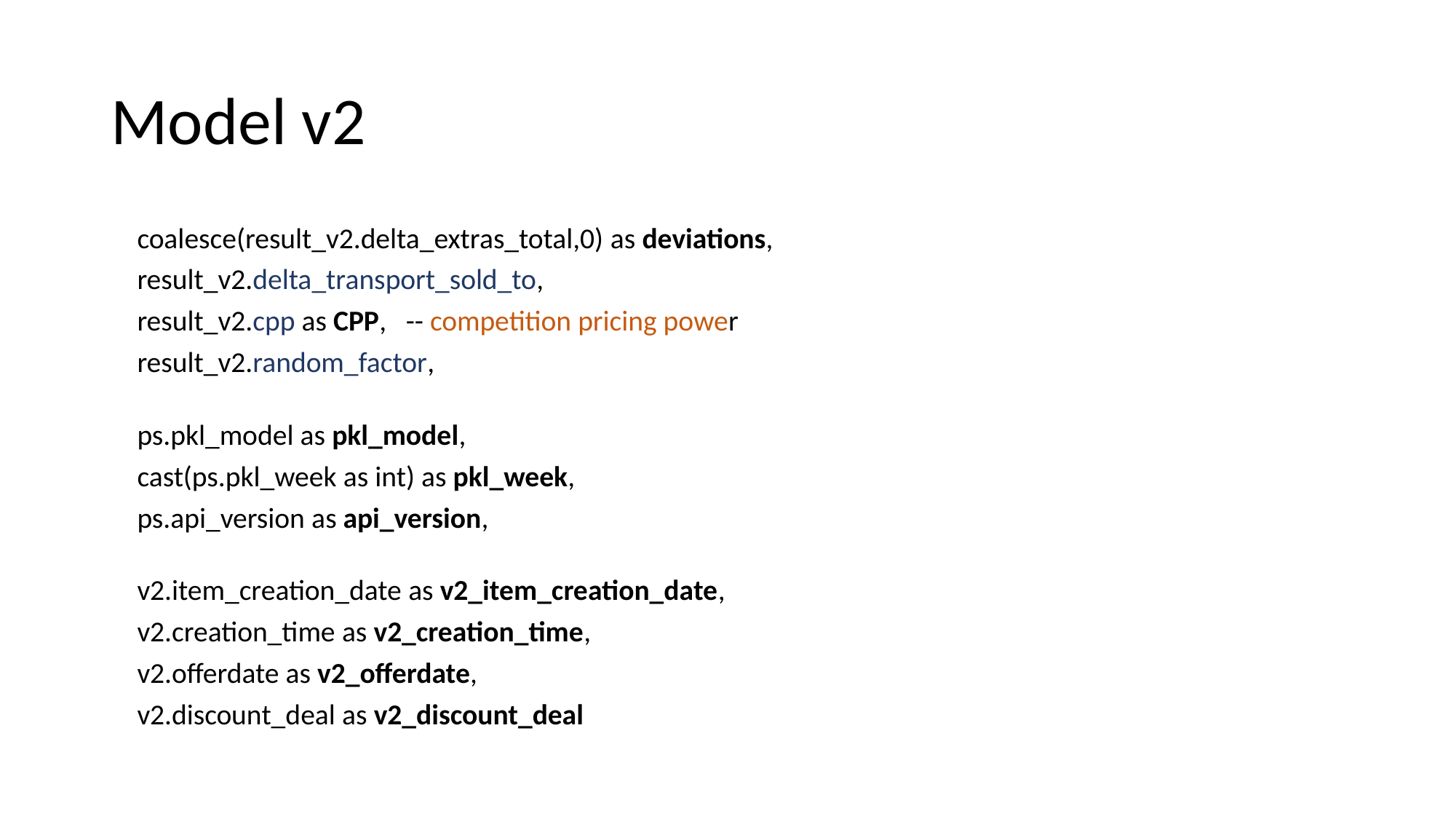

# Model v2
    coalesce(result_v2.delta_extras_total,0) as deviations,
    result_v2.delta_transport_sold_to,
    result_v2.cpp as CPP,   -- competition pricing power
    result_v2.random_factor,
    ps.pkl_model as pkl_model,
    cast(ps.pkl_week as int) as pkl_week,
    ps.api_version as api_version,
    v2.item_creation_date as v2_item_creation_date,
    v2.creation_time as v2_creation_time,
    v2.offerdate as v2_offerdate,
    v2.discount_deal as v2_discount_deal